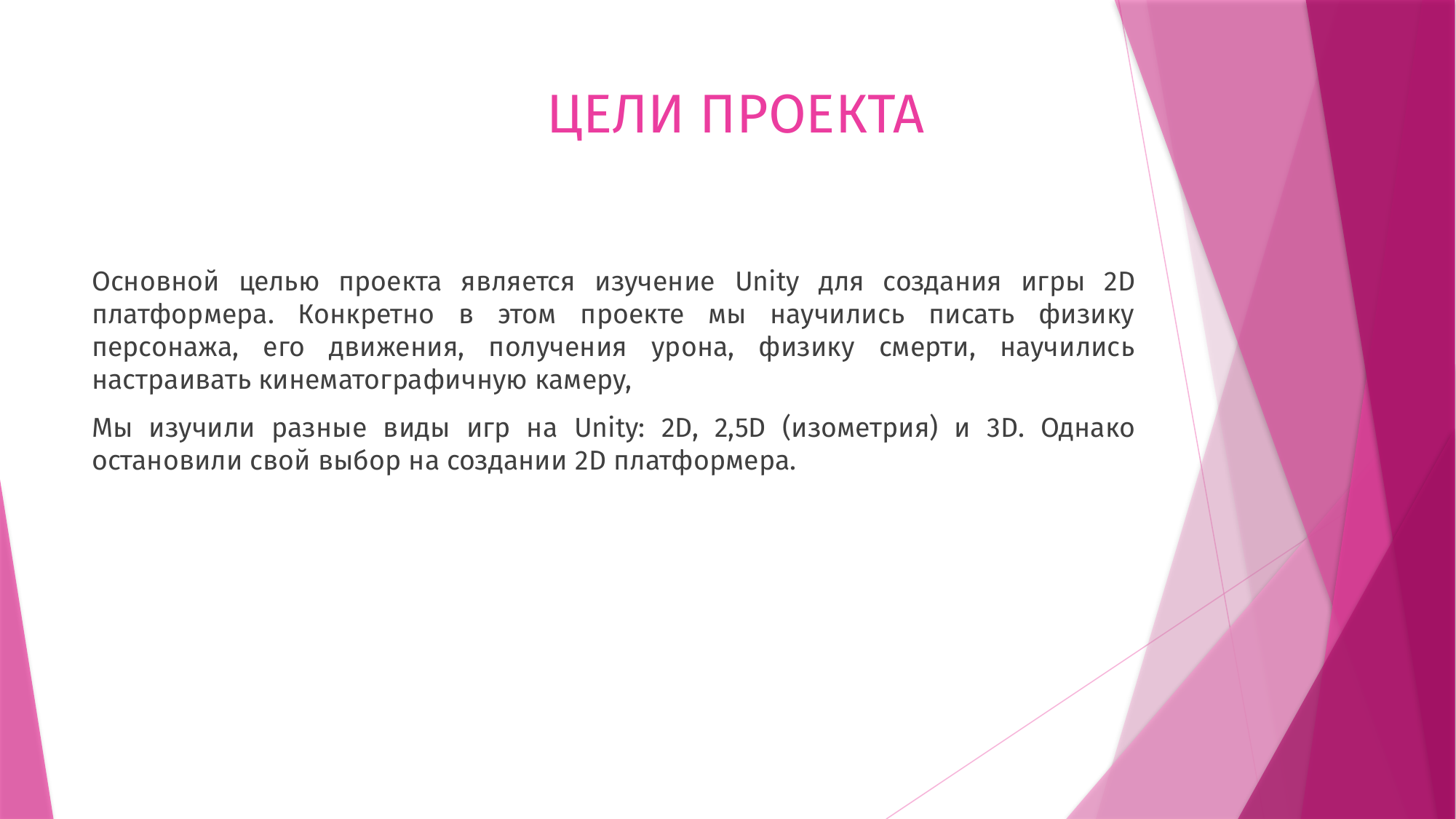

# ЦЕЛИ ПРОЕКТА
Основной целью проекта является изучение Unity для создания игры 2D платформера. Конкретно в этом проекте мы научились писать физику персонажа, его движения, получения урона, физику смерти, научились настраивать кинематографичную камеру,
Мы изучили разные виды игр на Unity: 2D, 2,5D (изометрия) и 3D. Однако остановили свой выбор на создании 2D платформера.